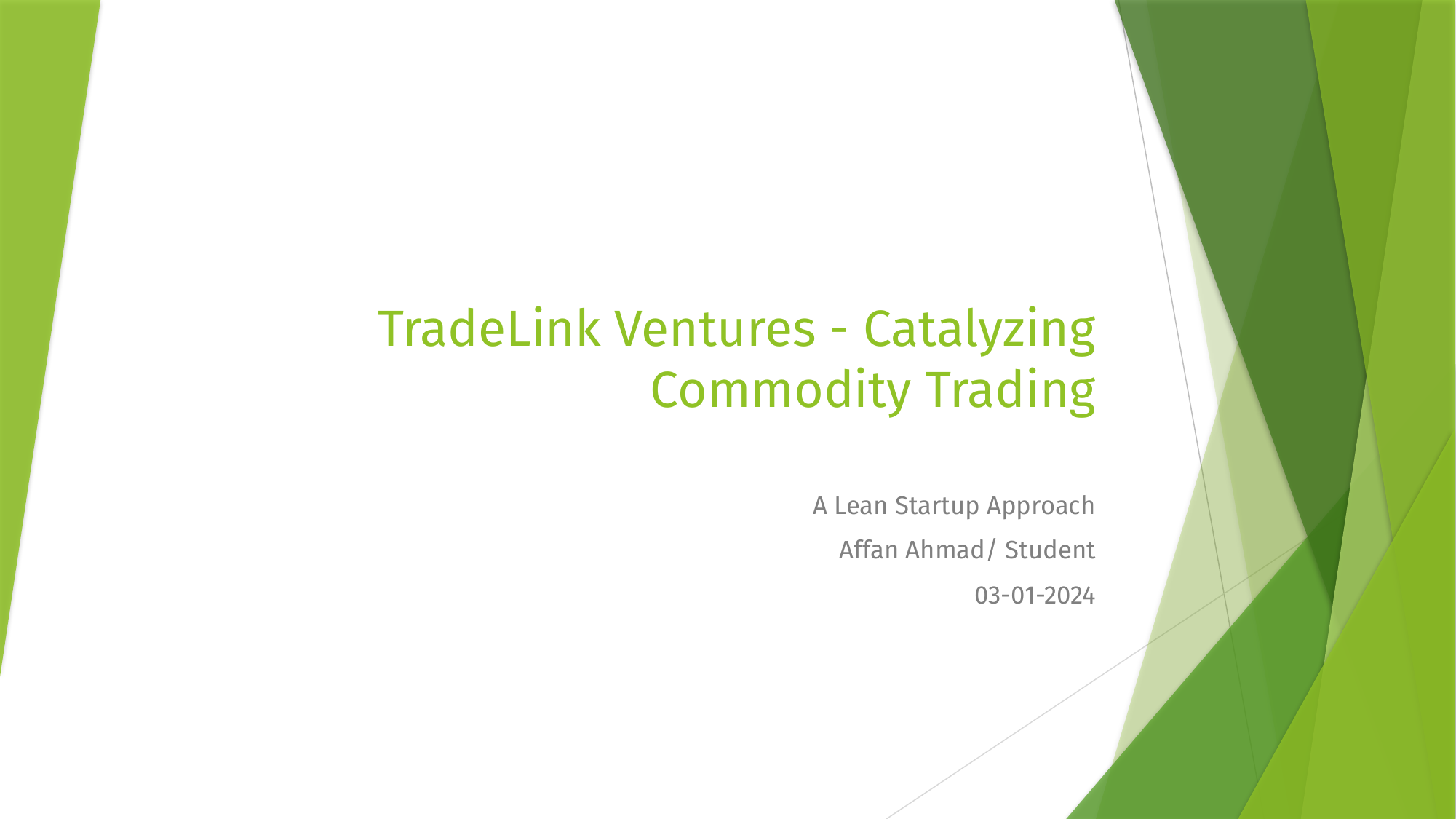

# TradeLink Ventures - Catalyzing Commodity Trading
A Lean Startup Approach
Affan Ahmad/ Student
03-01-2024